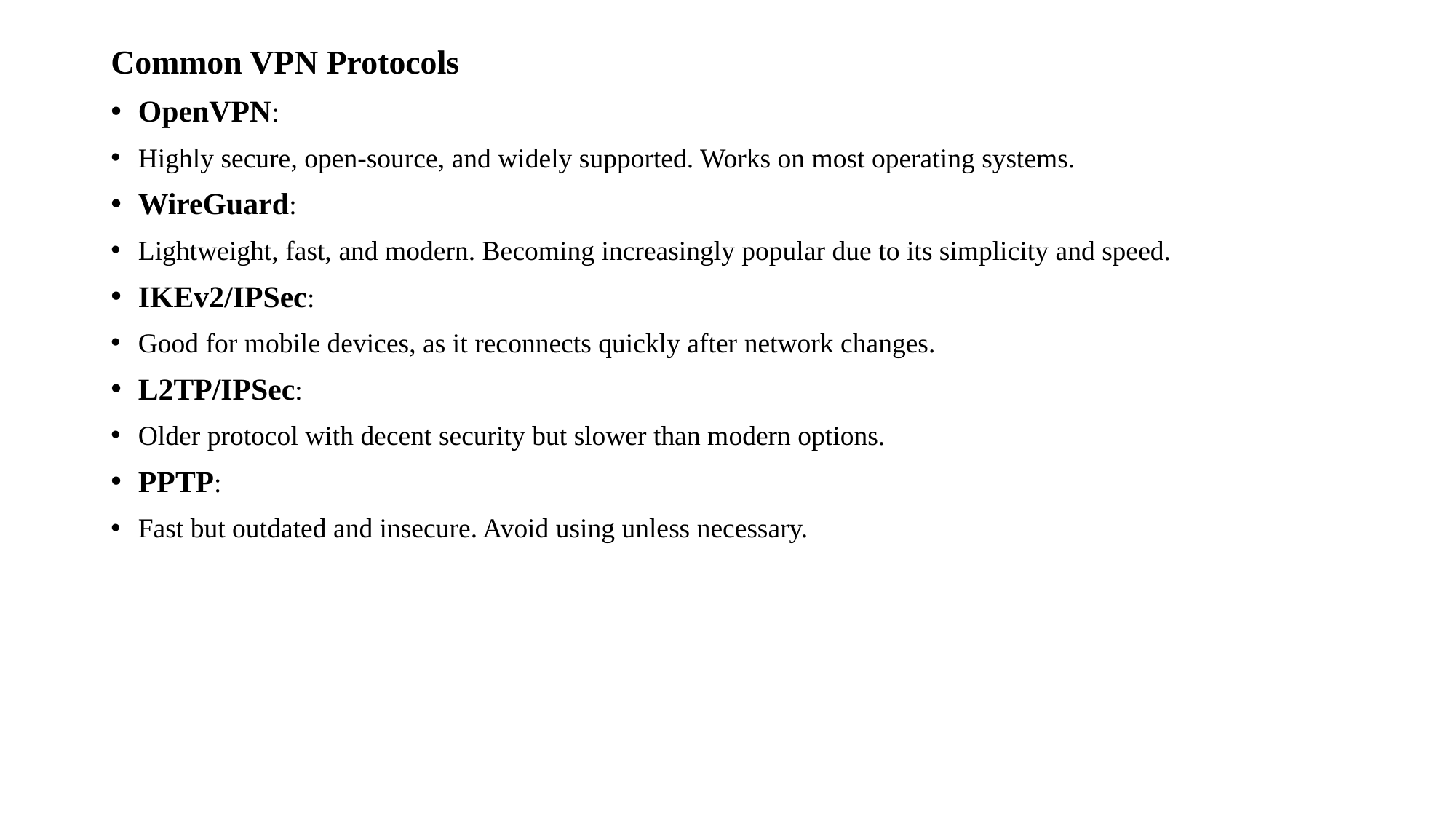

Common VPN Protocols
OpenVPN:
Highly secure, open-source, and widely supported. Works on most operating systems.
WireGuard:
Lightweight, fast, and modern. Becoming increasingly popular due to its simplicity and speed.
IKEv2/IPSec:
Good for mobile devices, as it reconnects quickly after network changes.
L2TP/IPSec:
Older protocol with decent security but slower than modern options.
PPTP:
Fast but outdated and insecure. Avoid using unless necessary.